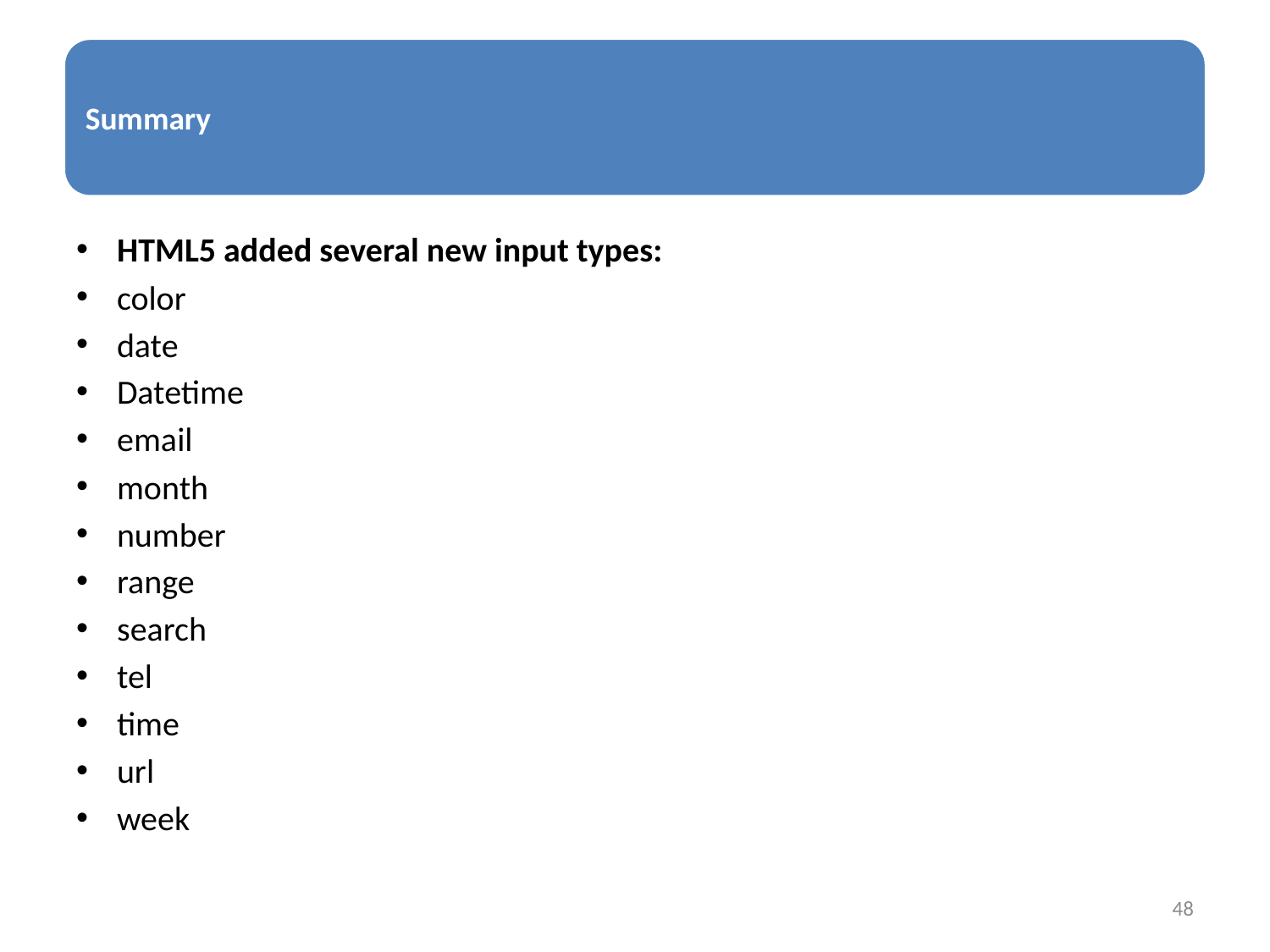

Summary
HTML5 added several new input types:
color
date
Datetime
email
month
number
range
search
tel
time
url
week
48